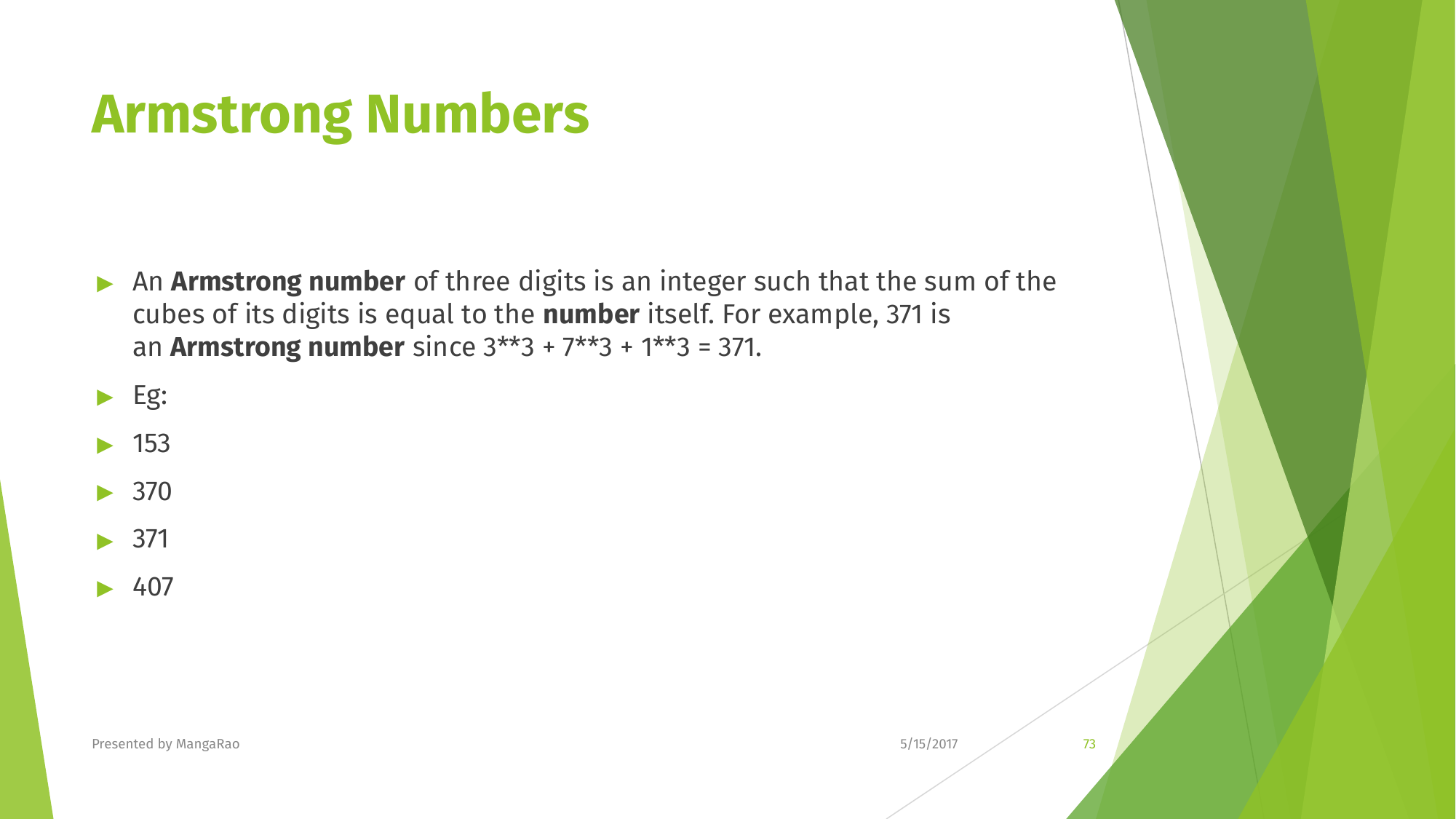

# Armstrong Numbers
An Armstrong number of three digits is an integer such that the sum of the cubes of its digits is equal to the number itself. For example, 371 is an Armstrong number since 3**3 + 7**3 + 1**3 = 371.
Eg:
153
370
371
407
Presented by MangaRao
5/15/2017
73